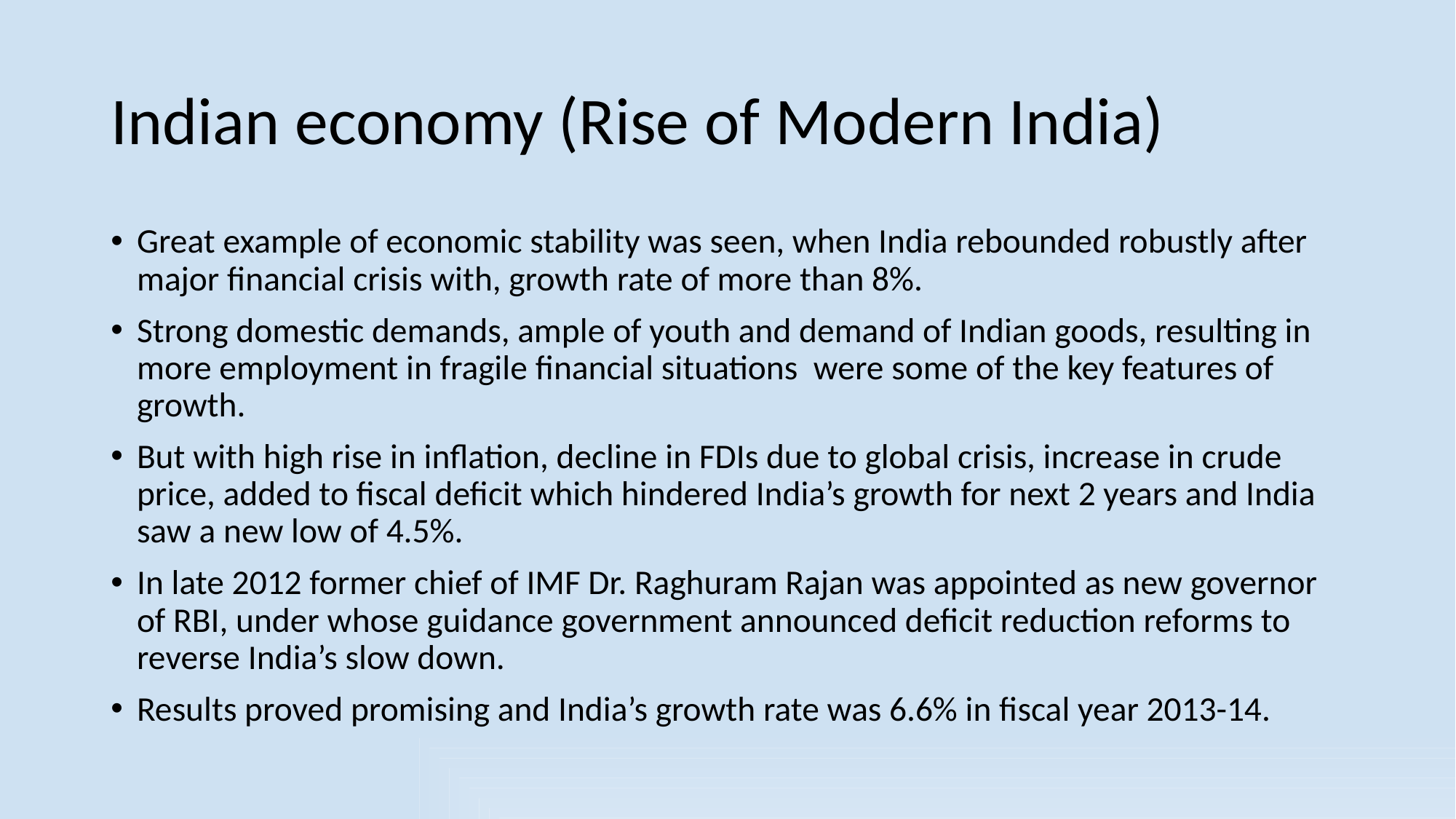

# Indian economy (Rise of Modern India)
Great example of economic stability was seen, when India rebounded robustly after major financial crisis with, growth rate of more than 8%.
Strong domestic demands, ample of youth and demand of Indian goods, resulting in more employment in fragile financial situations  were some of the key features of growth.
But with high rise in inflation, decline in FDIs due to global crisis, increase in crude price, added to fiscal deficit which hindered India’s growth for next 2 years and India saw a new low of 4.5%.
In late 2012 former chief of IMF Dr. Raghuram Rajan was appointed as new governor of RBI, under whose guidance government announced deficit reduction reforms to reverse India’s slow down.
Results proved promising and India’s growth rate was 6.6% in fiscal year 2013-14.